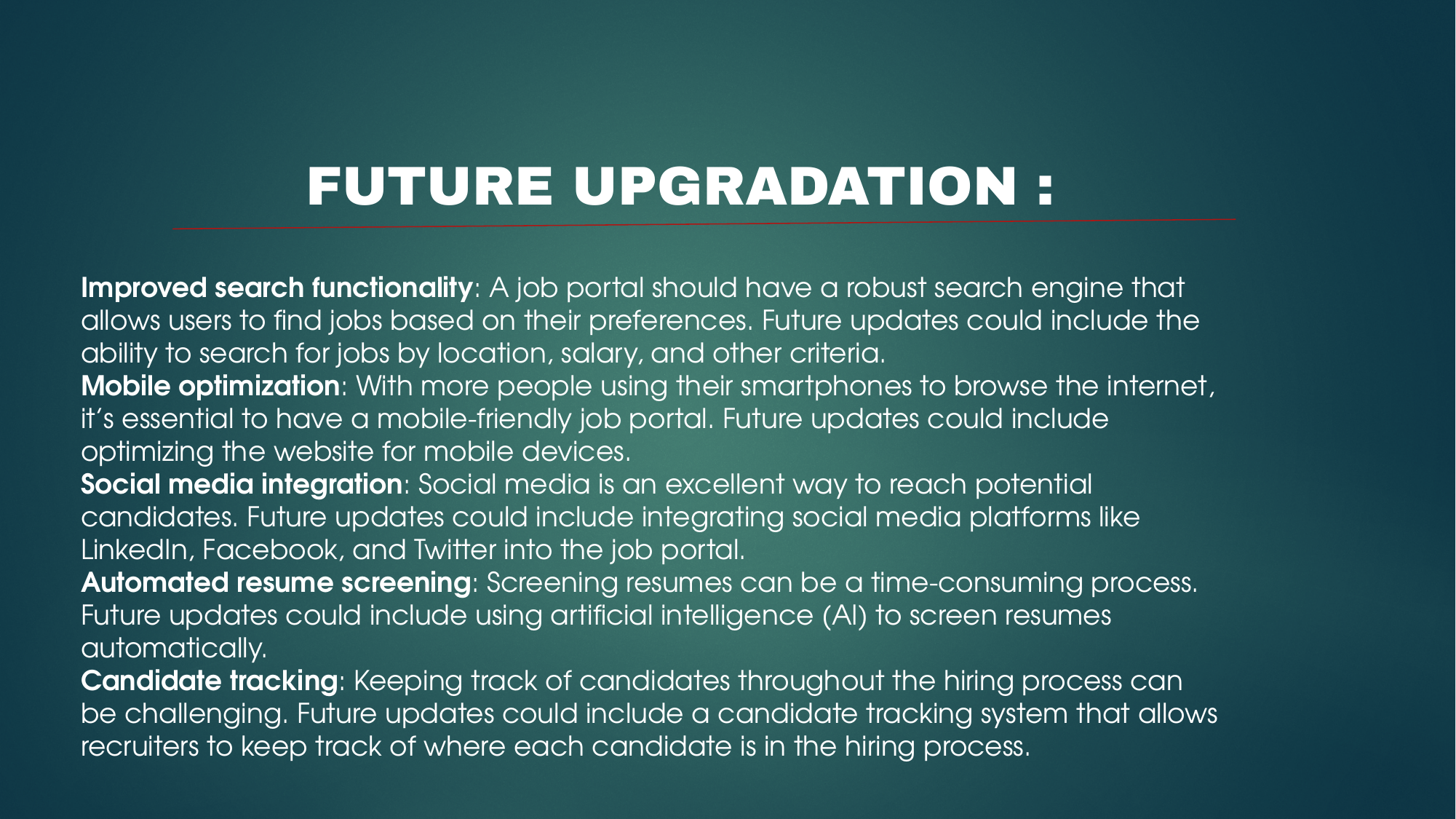

FUTURE UPGRADATION :
Improved search functionality: A job portal should have a robust search engine that allows users to find jobs based on their preferences. Future updates could include the ability to search for jobs by location, salary, and other criteria.
Mobile optimization: With more people using their smartphones to browse the internet, it’s essential to have a mobile-friendly job portal. Future updates could include optimizing the website for mobile devices.
Social media integration: Social media is an excellent way to reach potential candidates. Future updates could include integrating social media platforms like LinkedIn, Facebook, and Twitter into the job portal.
Automated resume screening: Screening resumes can be a time-consuming process. Future updates could include using artificial intelligence (AI) to screen resumes automatically.
Candidate tracking: Keeping track of candidates throughout the hiring process can be challenging. Future updates could include a candidate tracking system that allows recruiters to keep track of where each candidate is in the hiring process.